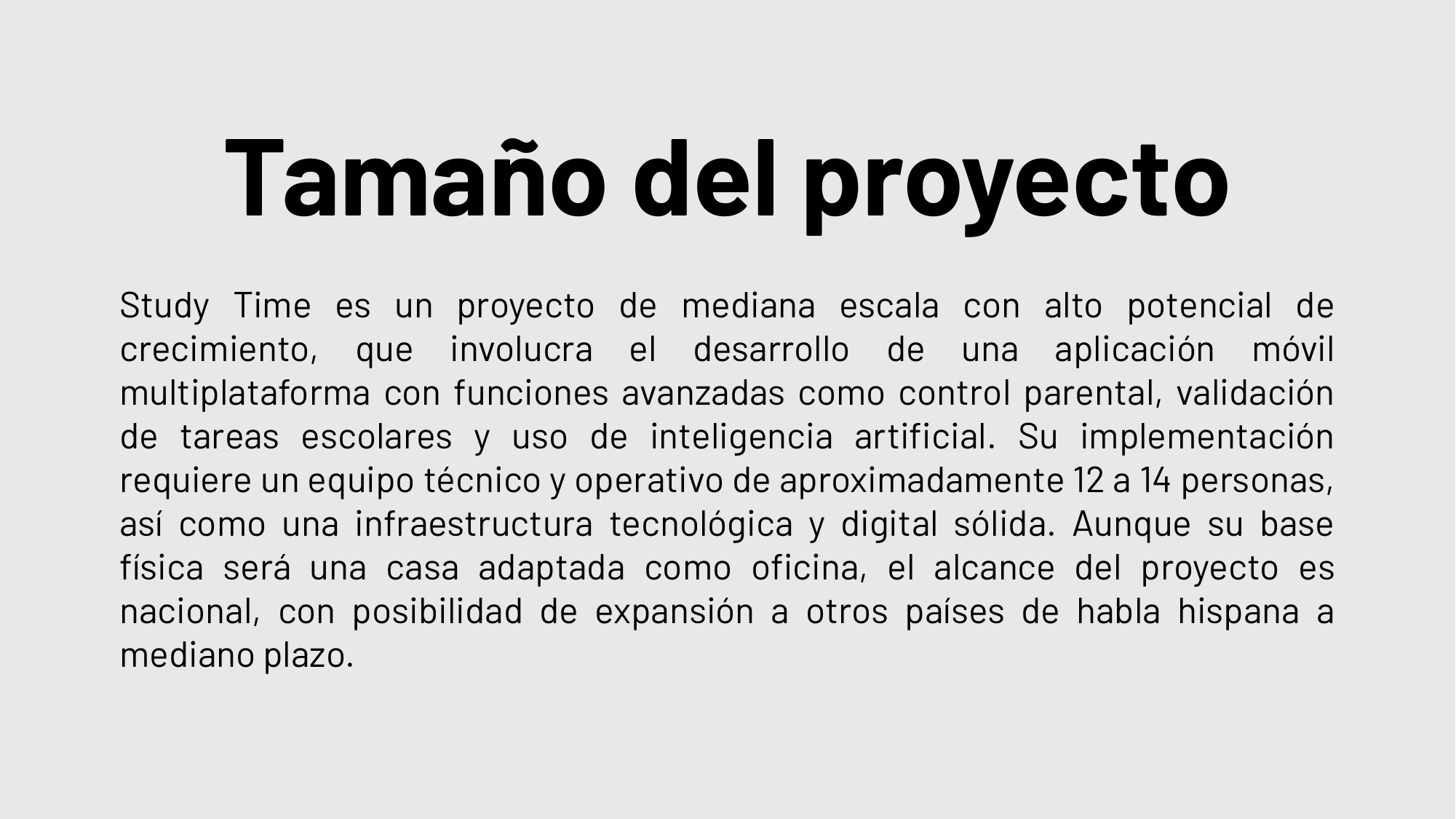

Tamaño del proyecto
Study Time es un proyecto de mediana escala con alto potencial de crecimiento, que involucra el desarrollo de una aplicación móvil multiplataforma con funciones avanzadas como control parental, validación de tareas escolares y uso de inteligencia artificial. Su implementación requiere un equipo técnico y operativo de aproximadamente 12 a 14 personas, así como una infraestructura tecnológica y digital sólida. Aunque su base física será una casa adaptada como oficina, el alcance del proyecto es nacional, con posibilidad de expansión a otros países de habla hispana a mediano plazo.